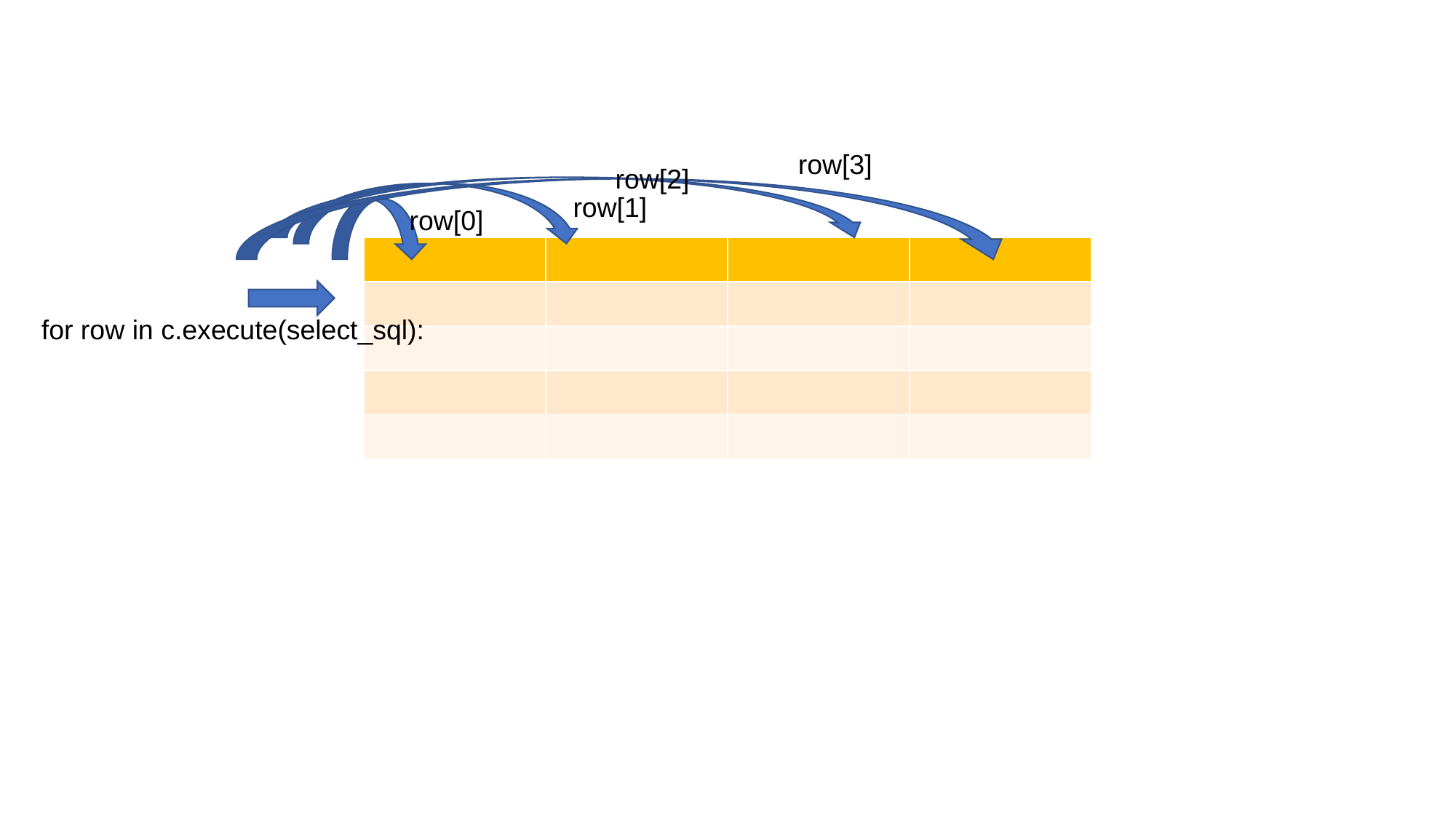

row[3]
row[2]

row[1]
row[0]

|  |  |  |  |
| --- | --- | --- | --- |
|  |  |  |  |
|  |  |  |  |
|  |  |  |  |
|  |  |  |  |

for row in c.execute(select_sql):